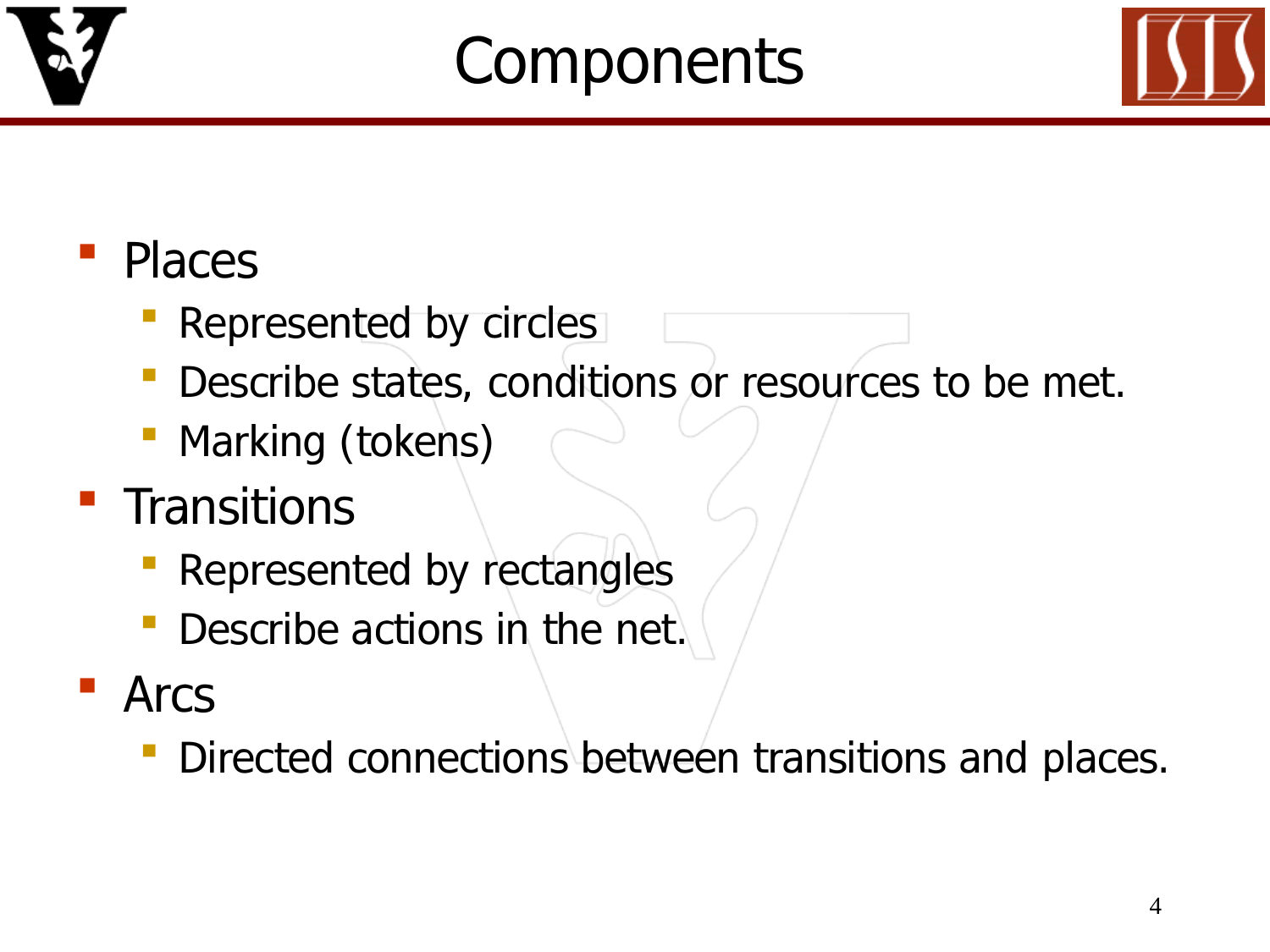

# Components
Places
Represented by circles
Describe states, conditions or resources to be met.
Marking (tokens)
Transitions
Represented by rectangles
Describe actions in the net.
Arcs
Directed connections between transitions and places.

4